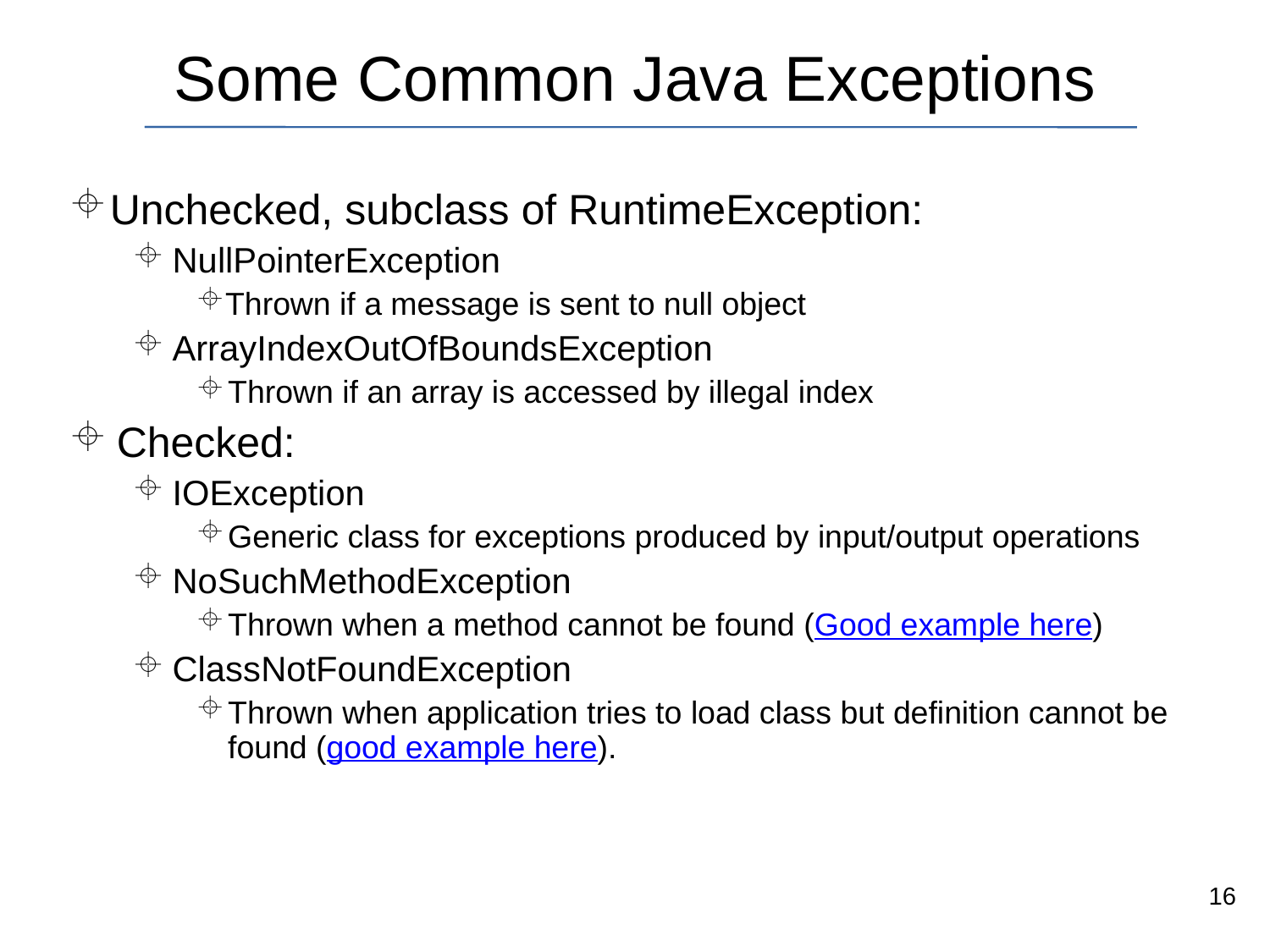

# Some Common Java Exceptions

Unchecked, subclass of RuntimeException:
NullPointerException
Thrown if a message is sent to null object
ArrayIndexOutOfBoundsException
Thrown if an array is accessed by illegal index
Checked:
IOException
Generic class for exceptions produced by input/output operations
NoSuchMethodException
Thrown when a method cannot be found (Good example here)
ClassNotFoundException
Thrown when application tries to load class but definition cannot be found (good example here).
16